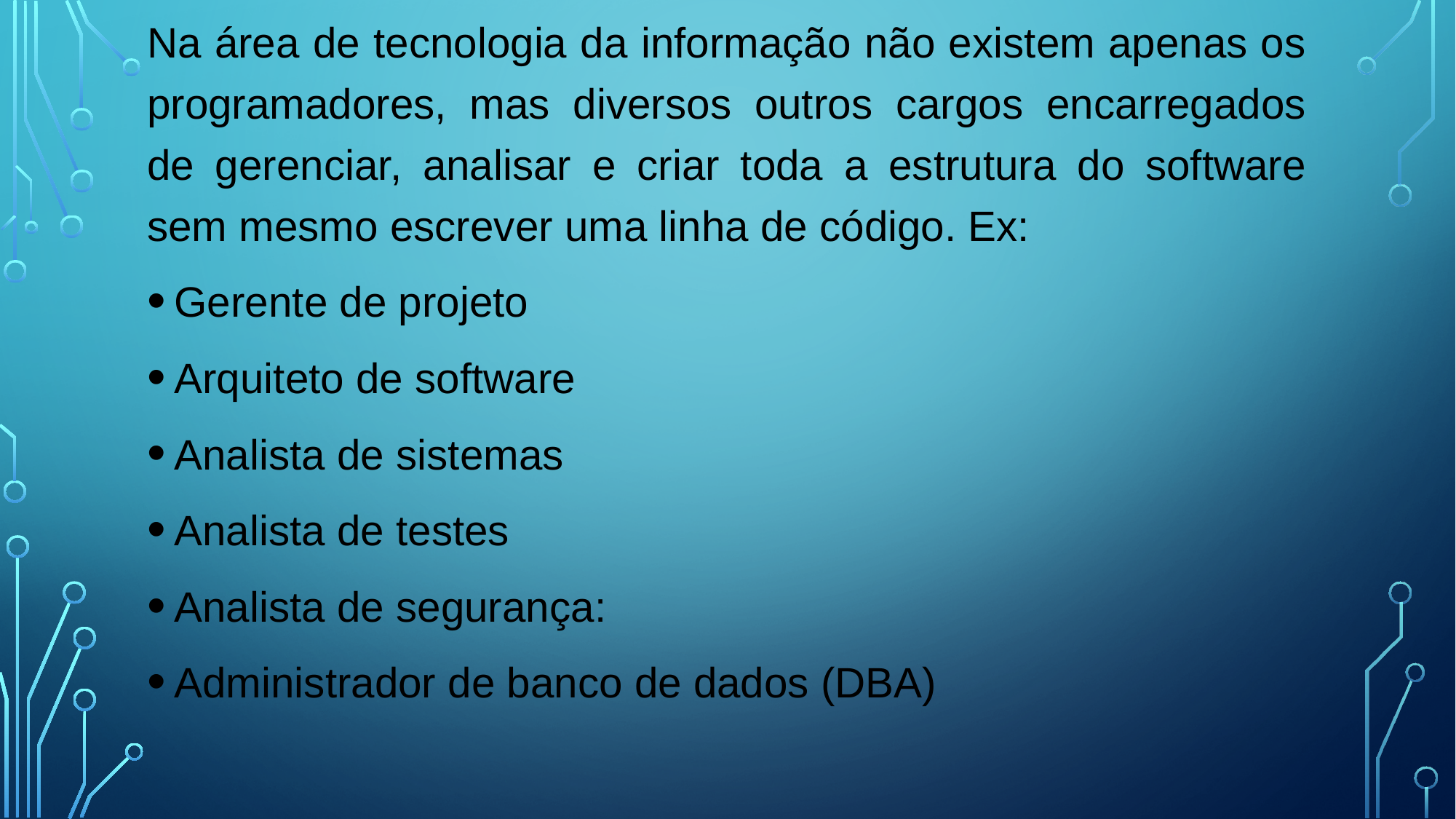

Na área de tecnologia da informação não existem apenas os programadores, mas diversos outros cargos encarregados de gerenciar, analisar e criar toda a estrutura do software sem mesmo escrever uma linha de código. Ex:
Gerente de projeto
Arquiteto de software
Analista de sistemas
Analista de testes
Analista de segurança:
Administrador de banco de dados (DBA)